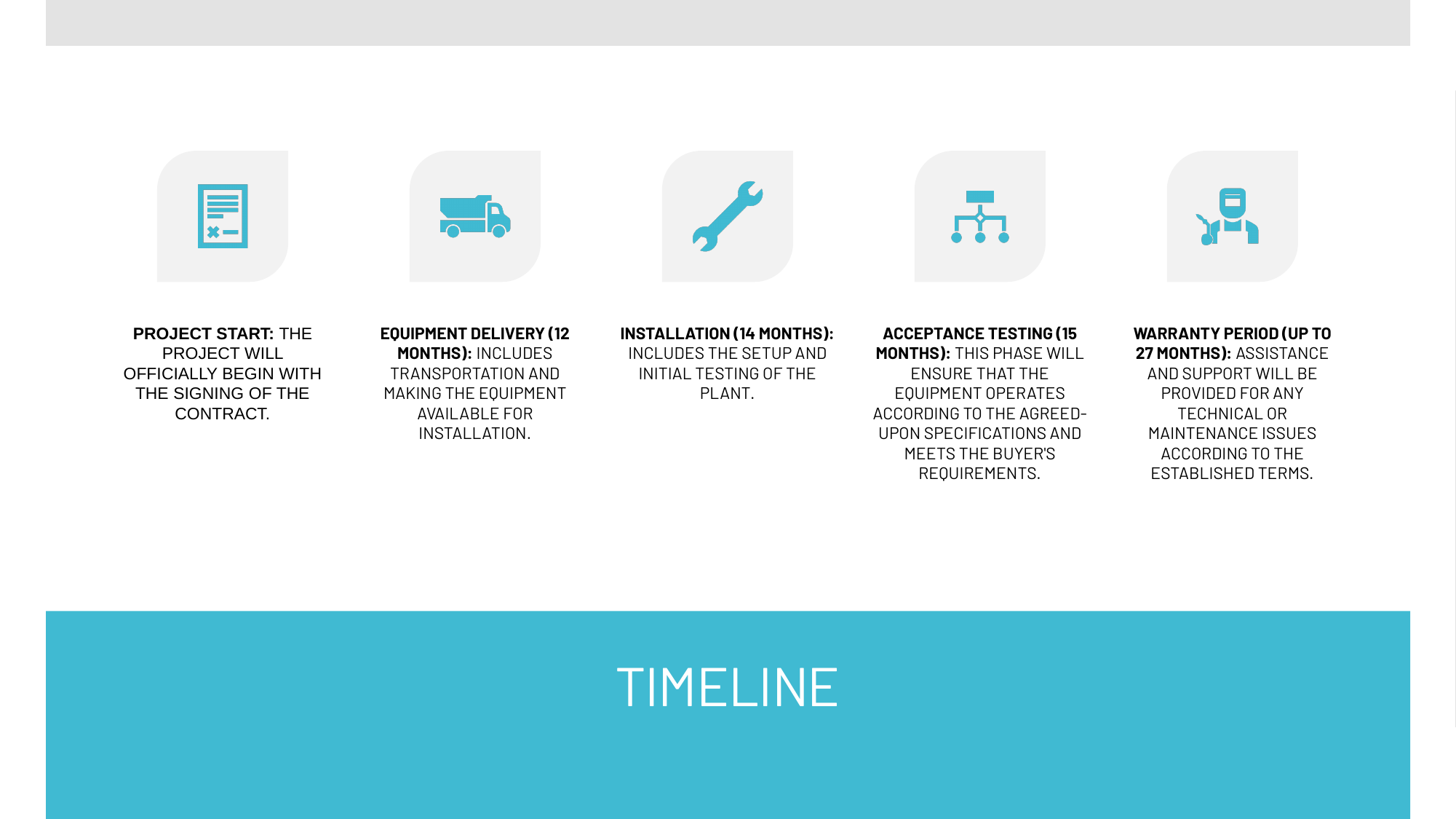

Project Start: The project will officially begin with the signing of the contract.
Equipment Delivery (12 months): includes transportation and making the equipment available for installation.
Installation (14 months): includes the setup and initial testing of the plant.
Acceptance Testing (15 months): this phase will ensure that the equipment operates according to the agreed-upon specifications and meets the buyer's requirements.
Warranty Period (up to 27 months): assistance and support will be provided for any technical or maintenance issues according to the established terms.
# TIMELINE